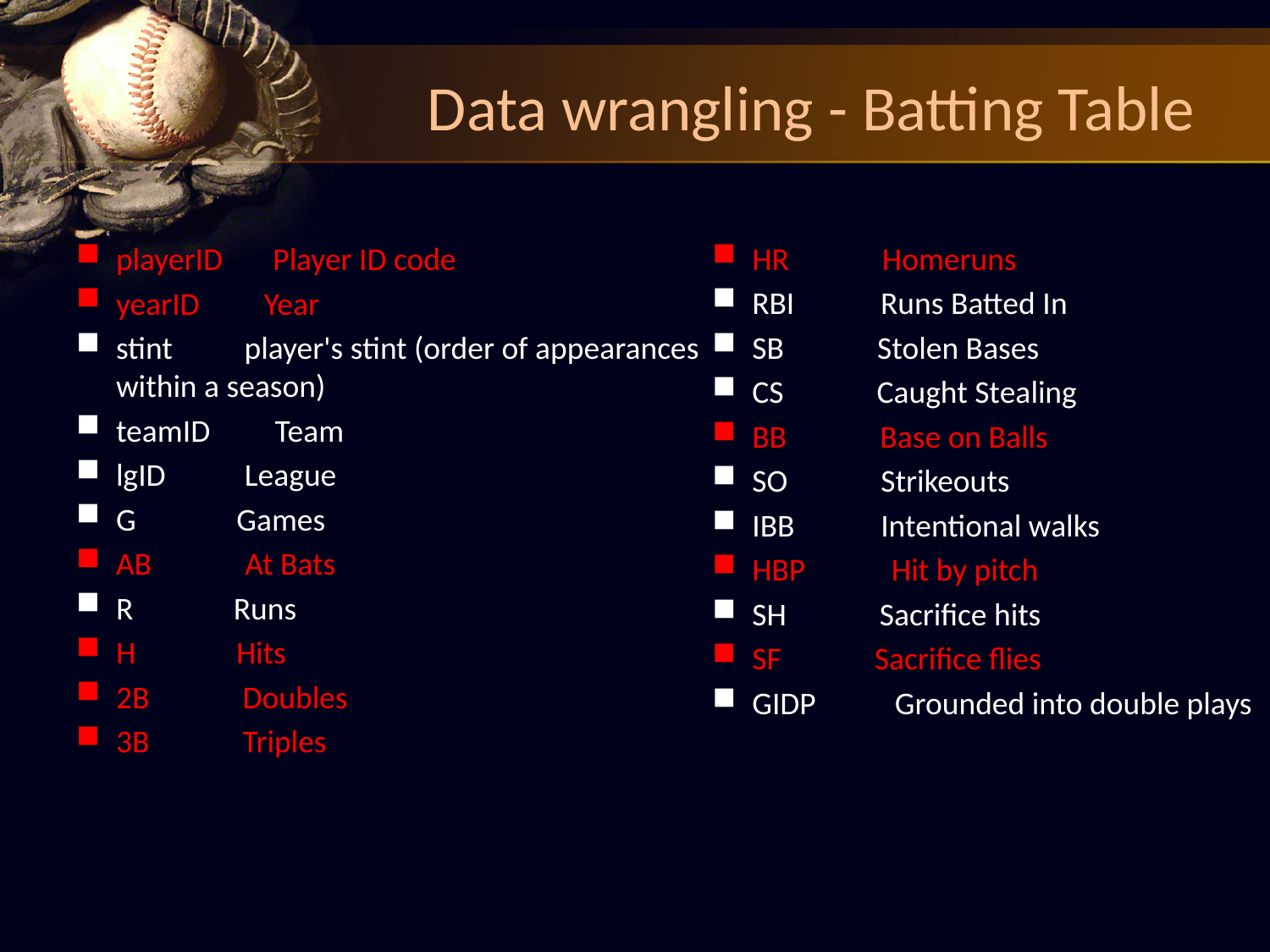

# Data wrangling - Batting Table
playerID       Player ID code
yearID         Year
stint          player's stint (order of appearances within a season)
teamID         Team
lgID           League
G              Games
AB             At Bats
R              Runs
H              Hits
2B             Doubles
3B             Triples

HR             Homeruns
RBI            Runs Batted In
SB             Stolen Bases
CS             Caught Stealing
BB             Base on Balls
SO             Strikeouts
IBB            Intentional walks
HBP            Hit by pitch
SH             Sacrifice hits
SF             Sacrifice flies
GIDP           Grounded into double plays